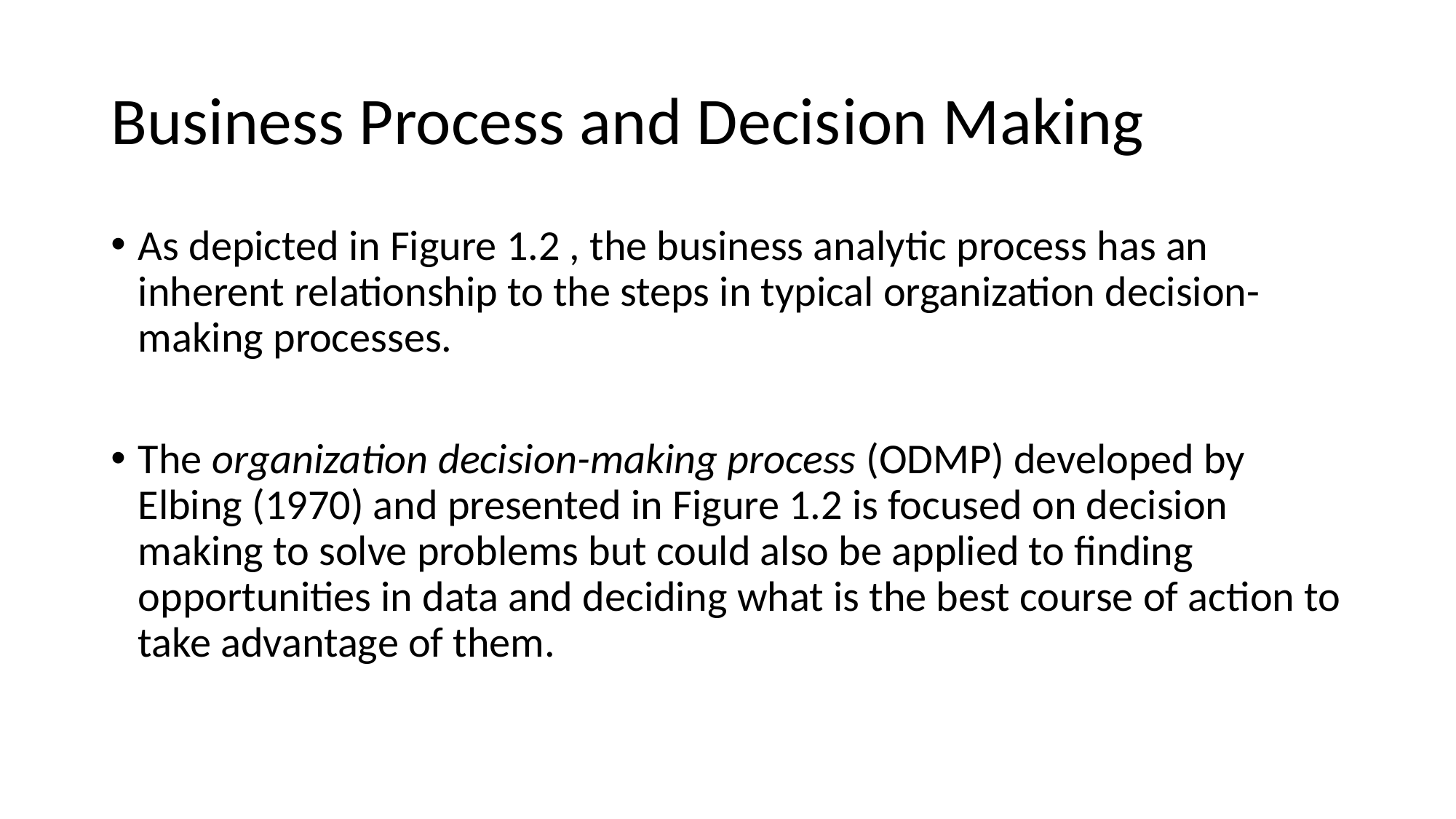

# Business Process and Decision Making
As depicted in Figure 1.2 , the business analytic process has an inherent relationship to the steps in typical organization decision-making processes.

The organization decision-making process (ODMP) developed by Elbing (1970) and presented in Figure 1.2 is focused on decision making to solve problems but could also be applied to finding opportunities in data and deciding what is the best course of action to take advantage of them.